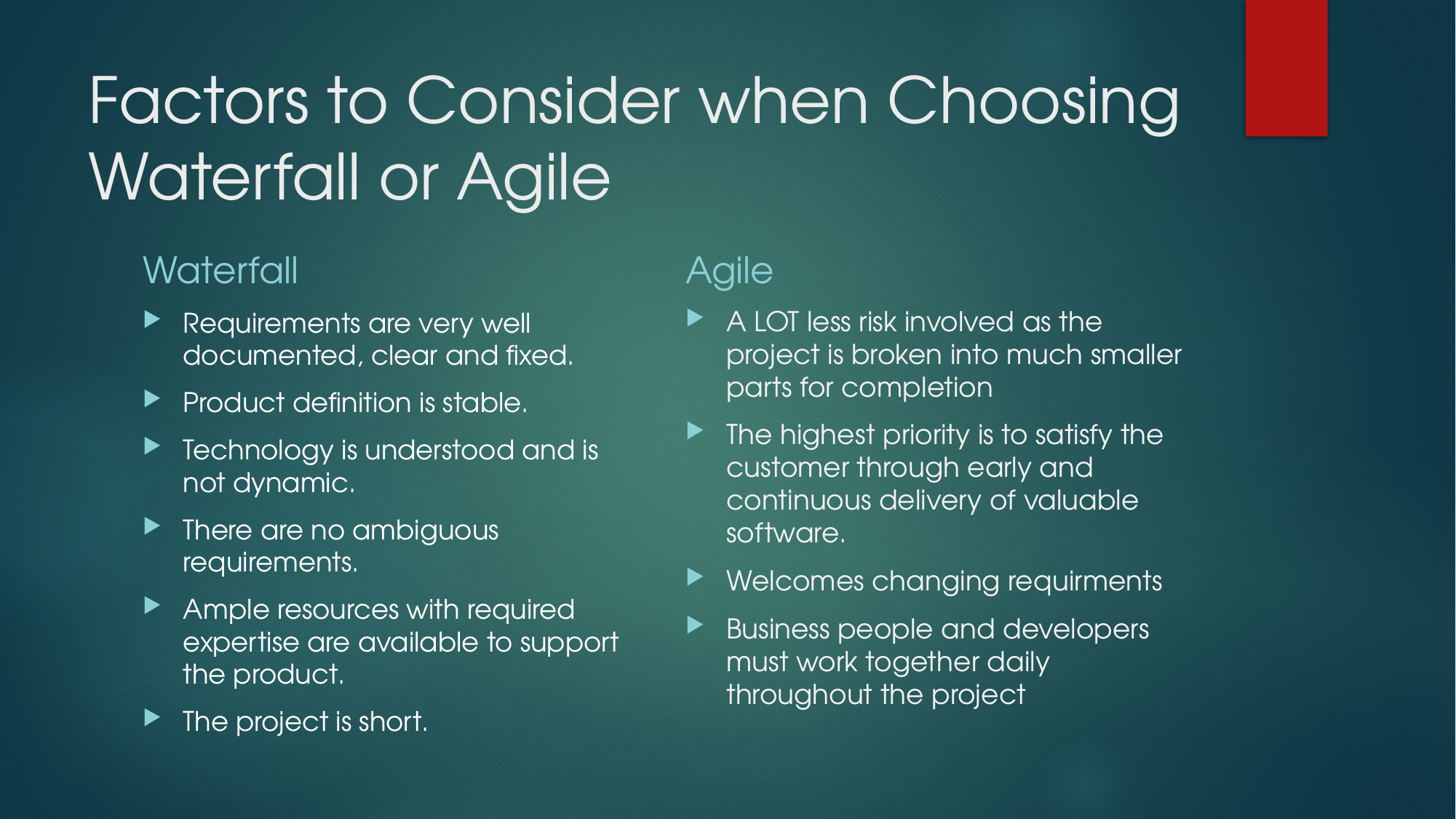

# Factors to Consider when Choosing Waterfall or Agile
Waterfall
Agile
A LOT less risk involved as the project is broken into much smaller parts for completion
The highest priority is to satisfy the customer through early and continuous delivery of valuable software.
Welcomes changing requirments
Business people and developers must work together daily throughout the project

Requirements are very well documented, clear and fixed.
Product definition is stable.
Technology is understood and is not dynamic.
There are no ambiguous requirements.
Ample resources with required expertise are available to support the product.
The project is short.